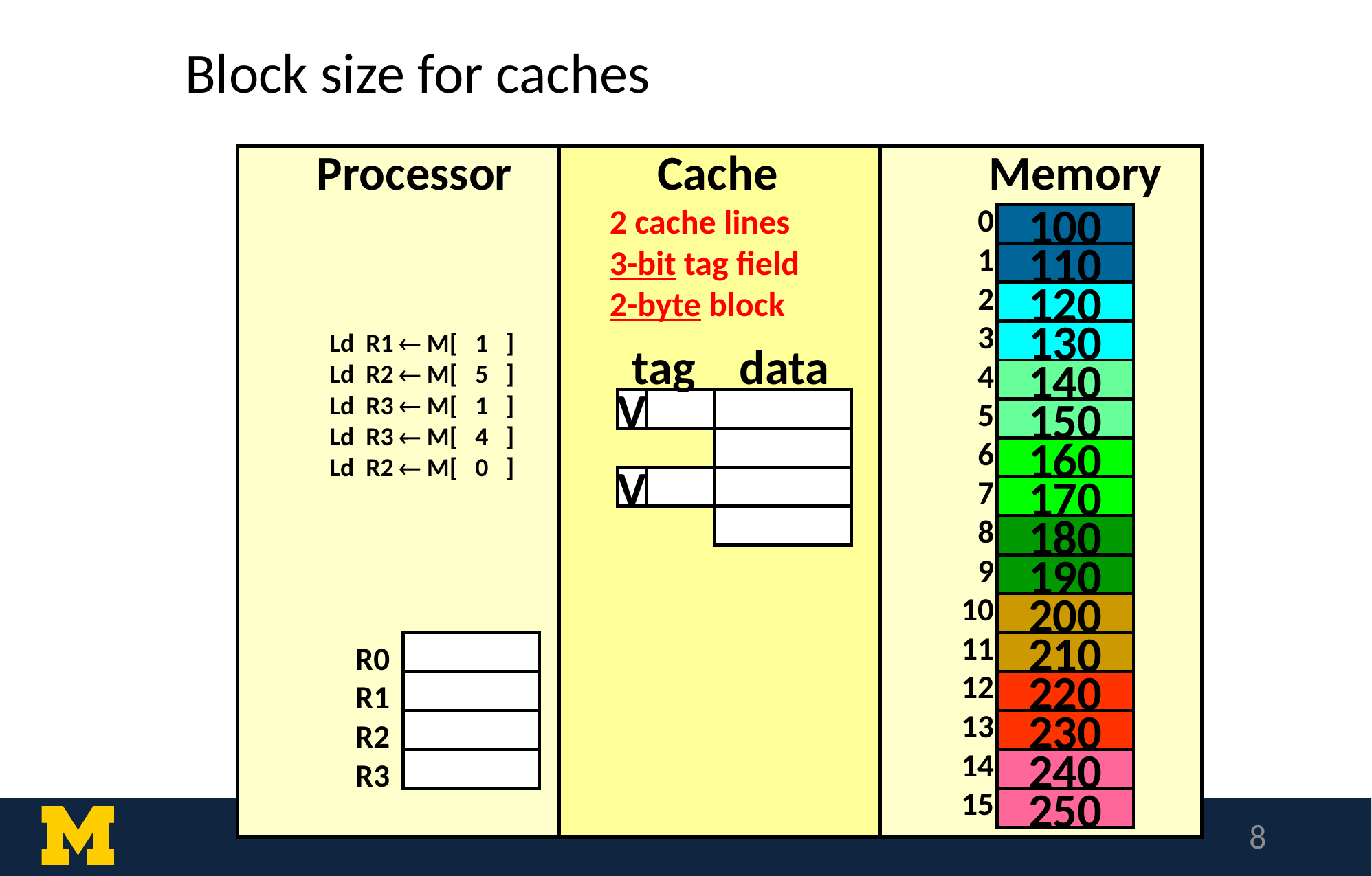

# Block size for caches
Processor
Cache
Memory

2 cache lines
3-bit tag field
2-byte block
0
1
2
3
4
5
6
7
8
9
10
11
12
13
14
15
100
110
120
130
Ld  R1 ← M[   1   ]
Ld  R2 ← M[   5   ]
Ld  R3 ← M[   1   ]
Ld  R3 ← M[   4   ]
Ld  R2 ← M[   0   ]

tag    data
140
V

150

160
V

170

180
190
200

210
R0
R1
R2
R3

220

230

240
250
8